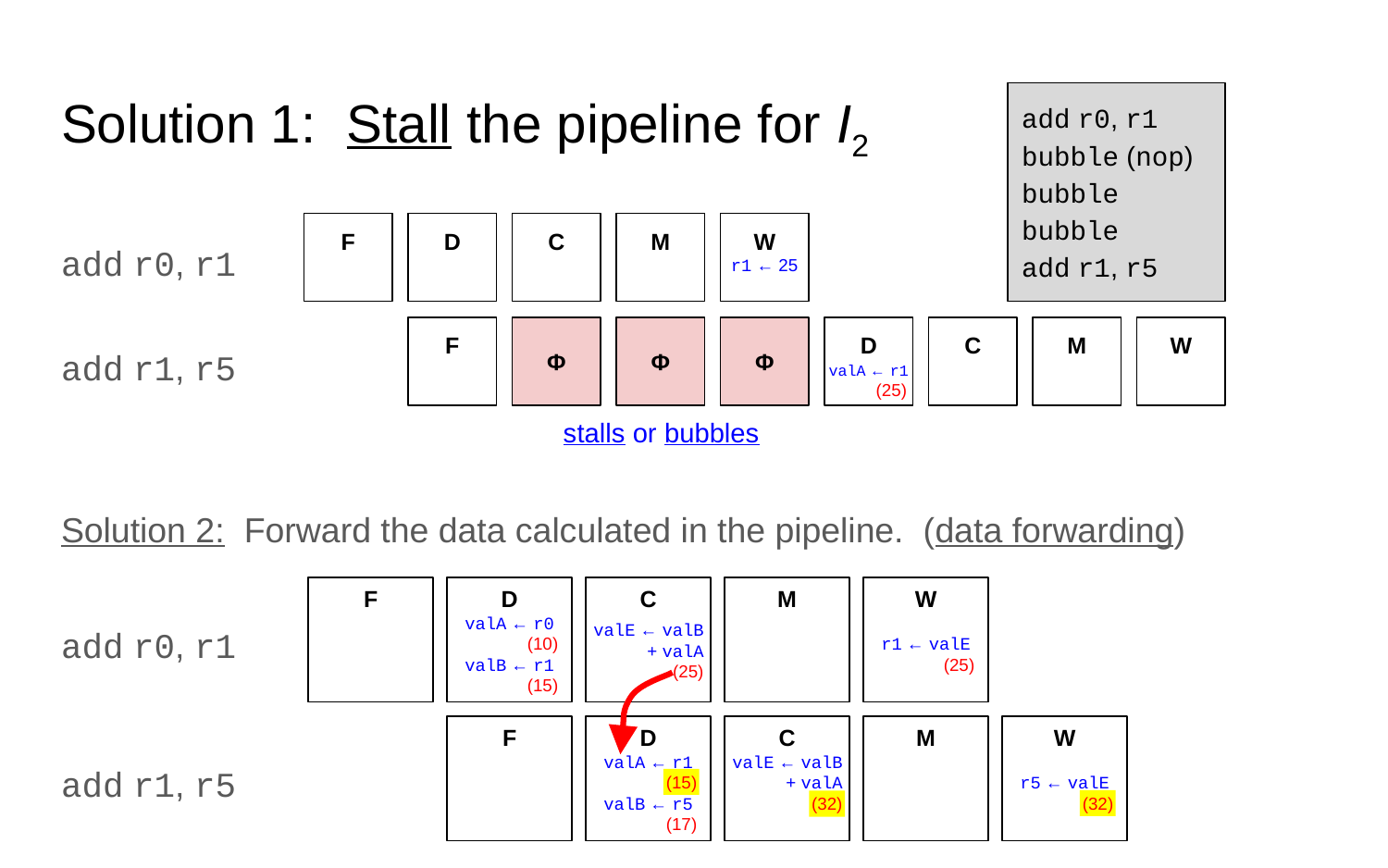

# Solution 1:  Stall the pipeline for I2
add r0, r1
bubble (nop)
bubble
bubble
add r1, r5
F
D
C
M

r1 ← 25
W

add r0, r1
F
Φ
Φ
Φ

valA ← r1
           (25)
D
C
M
W
add r1, r5
stalls or bubbles
Solution 2:  Forward the data calculated in the pipeline.  (data forwarding)

valE ← valB + valA
 (25)

F

D

valA ← r0
 (10)
valB ← r1
(15)
C

M

W

r1 ← valE
 (25)
add r0, r1

valE ← valB + valA
 (32)

F

D

valA ← r1
 (15)
valB ← r5
(17)
C

M

W

r5 ← valE
 (32)
add r1, r5